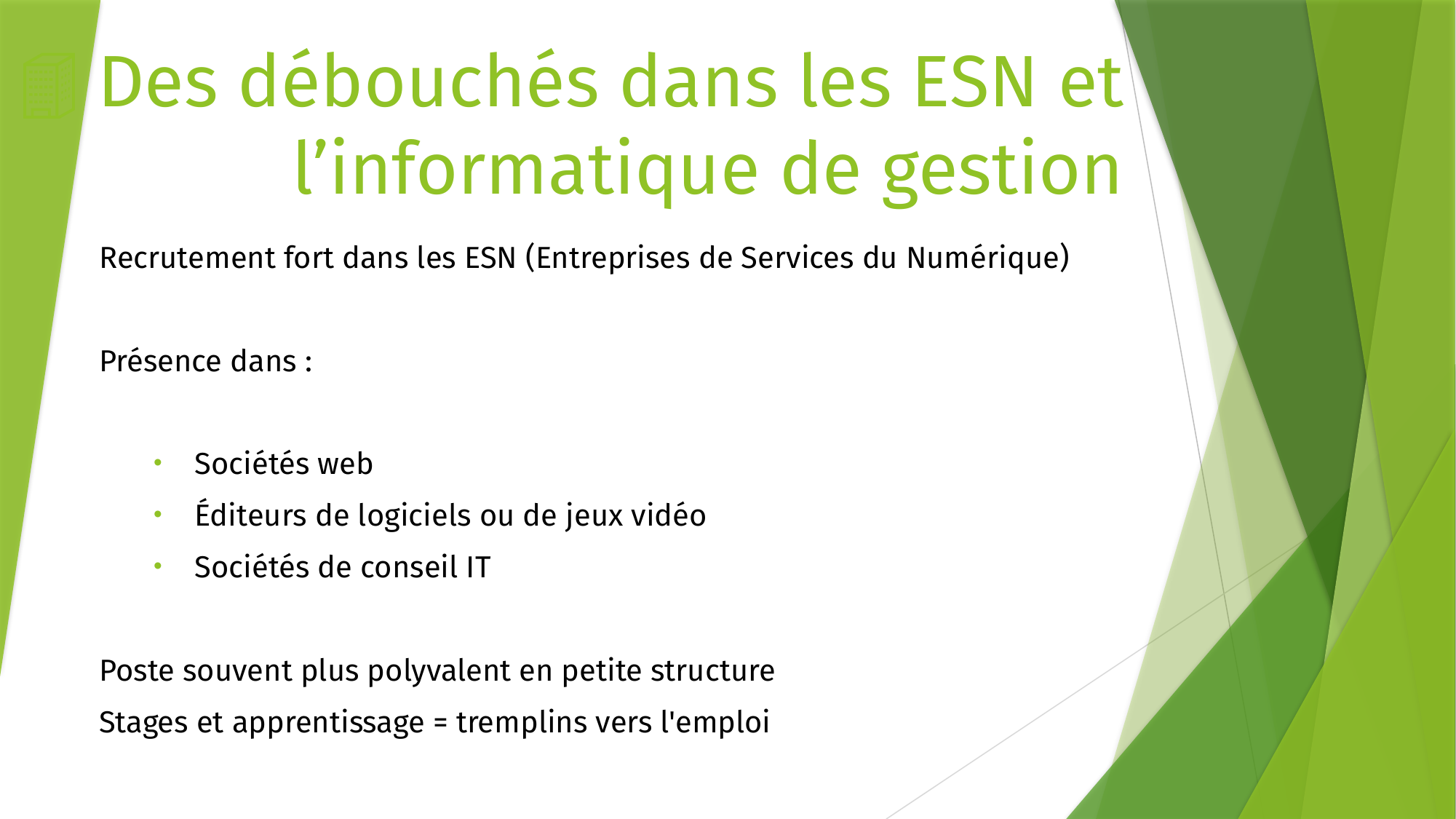

# 🏢 Des débouchés dans les ESN et l’informatique de gestion
Recrutement fort dans les ESN (Entreprises de Services du Numérique)

Présence dans :

Sociétés web
Éditeurs de logiciels ou de jeux vidéo
Sociétés de conseil IT

Poste souvent plus polyvalent en petite structure
Stages et apprentissage = tremplins vers l'emploi